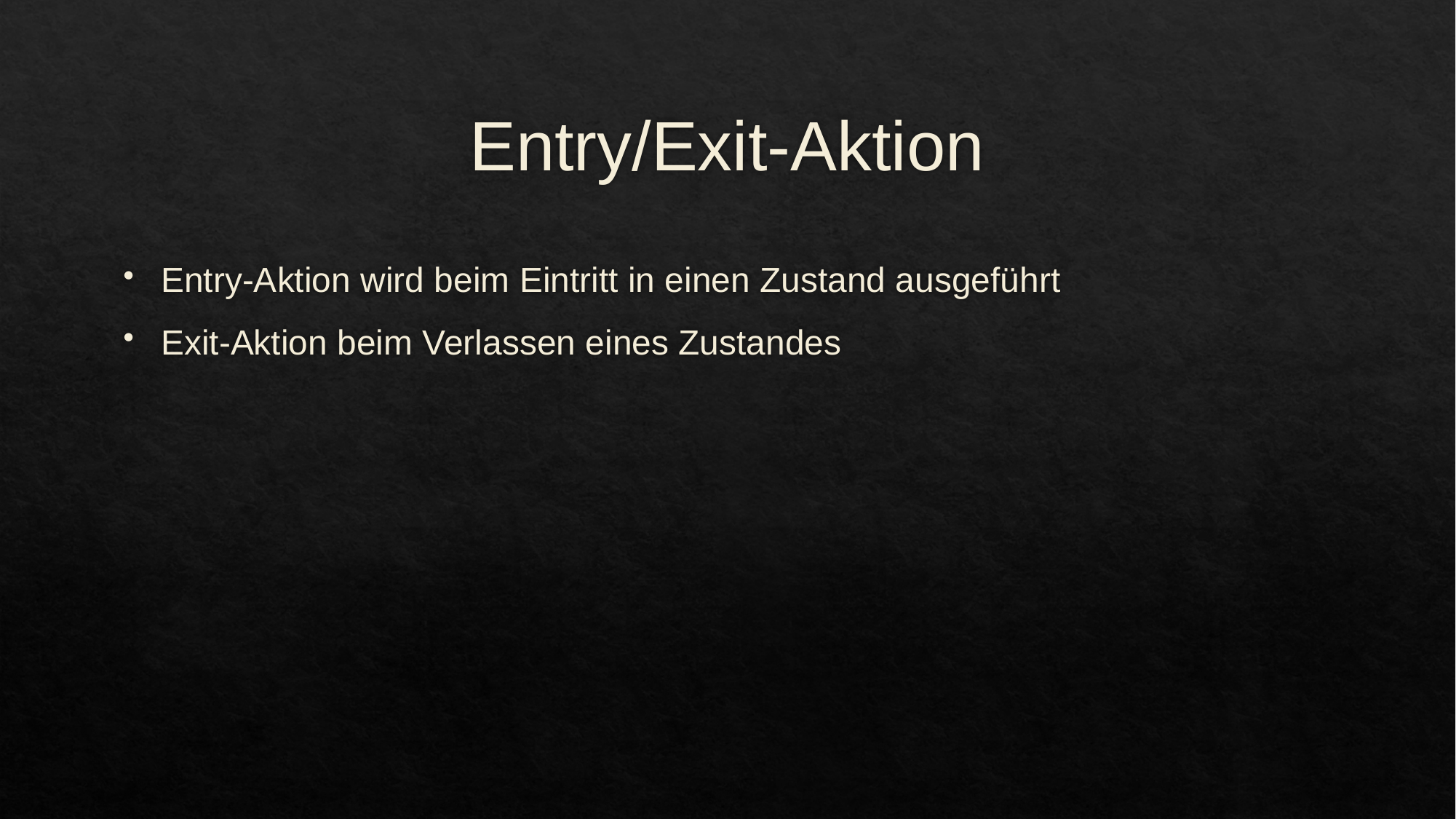

# Entry/Exit-Aktion
Entry-Aktion wird beim Eintritt in einen Zustand ausgeführt
Exit-Aktion beim Verlassen eines Zustandes